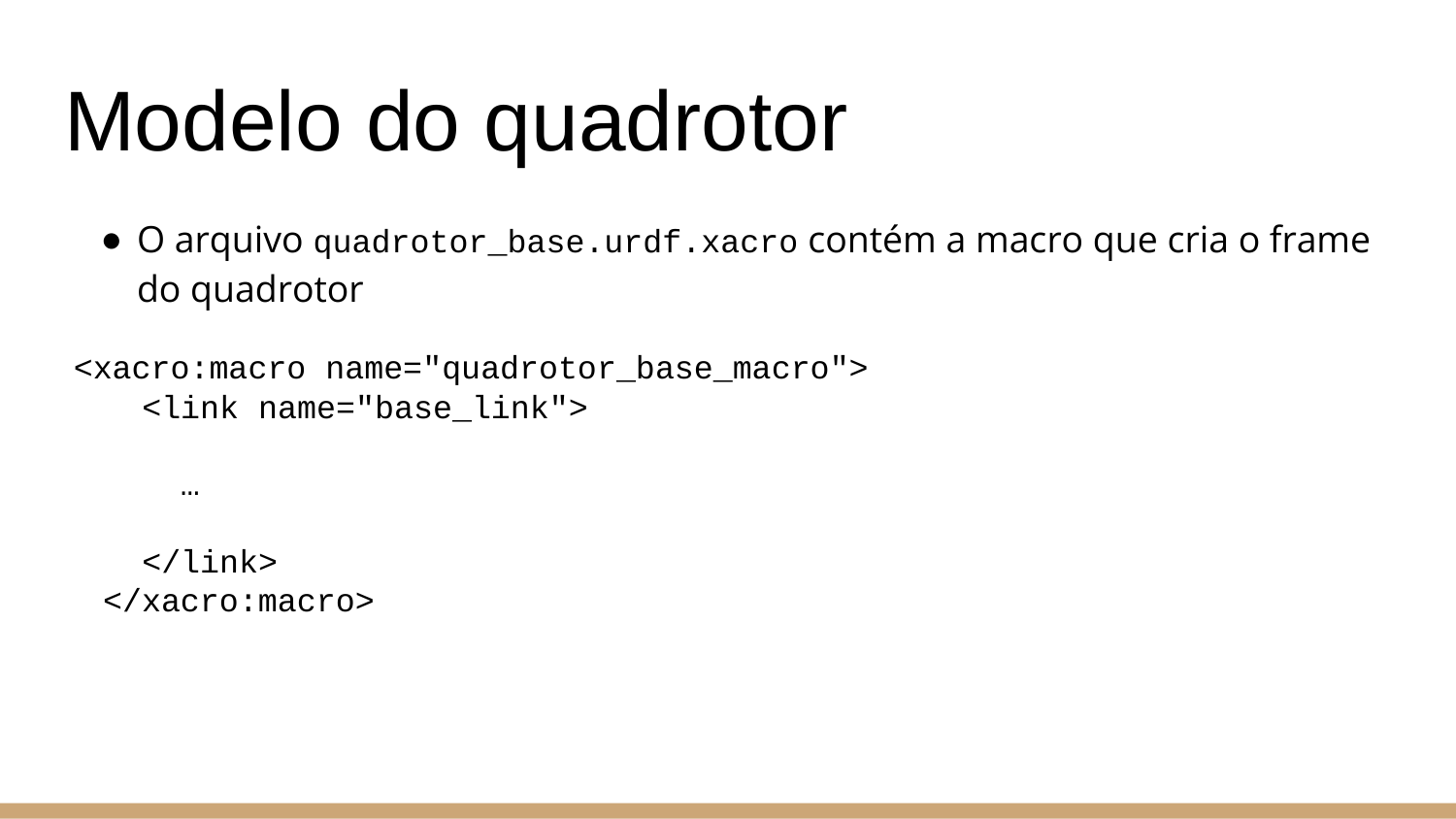

# Modelo do quadrotor
O arquivo quadrotor_base.urdf.xacro contém a macro que cria o frame do quadrotor
 <xacro:macro name="quadrotor_base_macro">
    <link name="base_link">

      …

    </link>
  </xacro:macro>